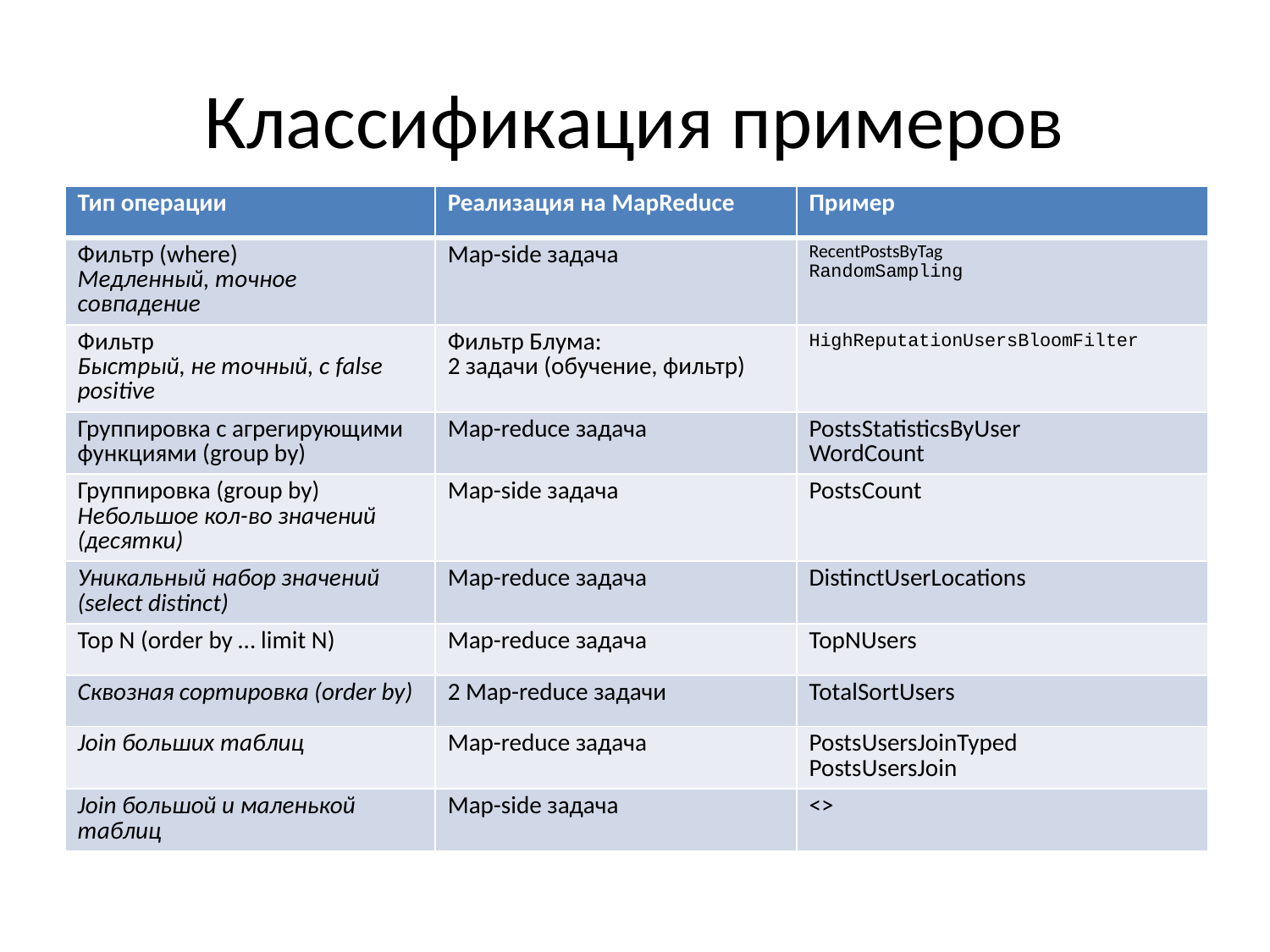

# Классификация примеров
| Тип операции | Реализация на MapReduce | Пример |
| --- | --- | --- |
| Фильтр (where) Медленный, точное совпадение | Map-side задача | RecentPostsByTag RandomSampling |
| Фильтр Быстрый, не точный, с false positive | Фильтр Блума: 2 задачи (обучение, фильтр) | HighReputationUsersBloomFilter |
| Группировка с агрегирующими функциями (group by) | Map-reduce задача | PostsStatisticsByUser WordCount |
| Группировка (group by) Небольшое кол-во значений (десятки) | Map-side задача | PostsCount |
| Уникальный набор значений (select distinct) | Map-reduce задача | DistinctUserLocations |
| Top N (order by … limit N) | Map-reduce задача | TopNUsers |
| Сквозная сортировка (order by) | 2 Map-reduce задачи | TotalSortUsers |
| Join больших таблиц | Map-reduce задача | PostsUsersJoinTyped PostsUsersJoin |
| Join большой и маленькой таблиц | Map-side задача | <> |